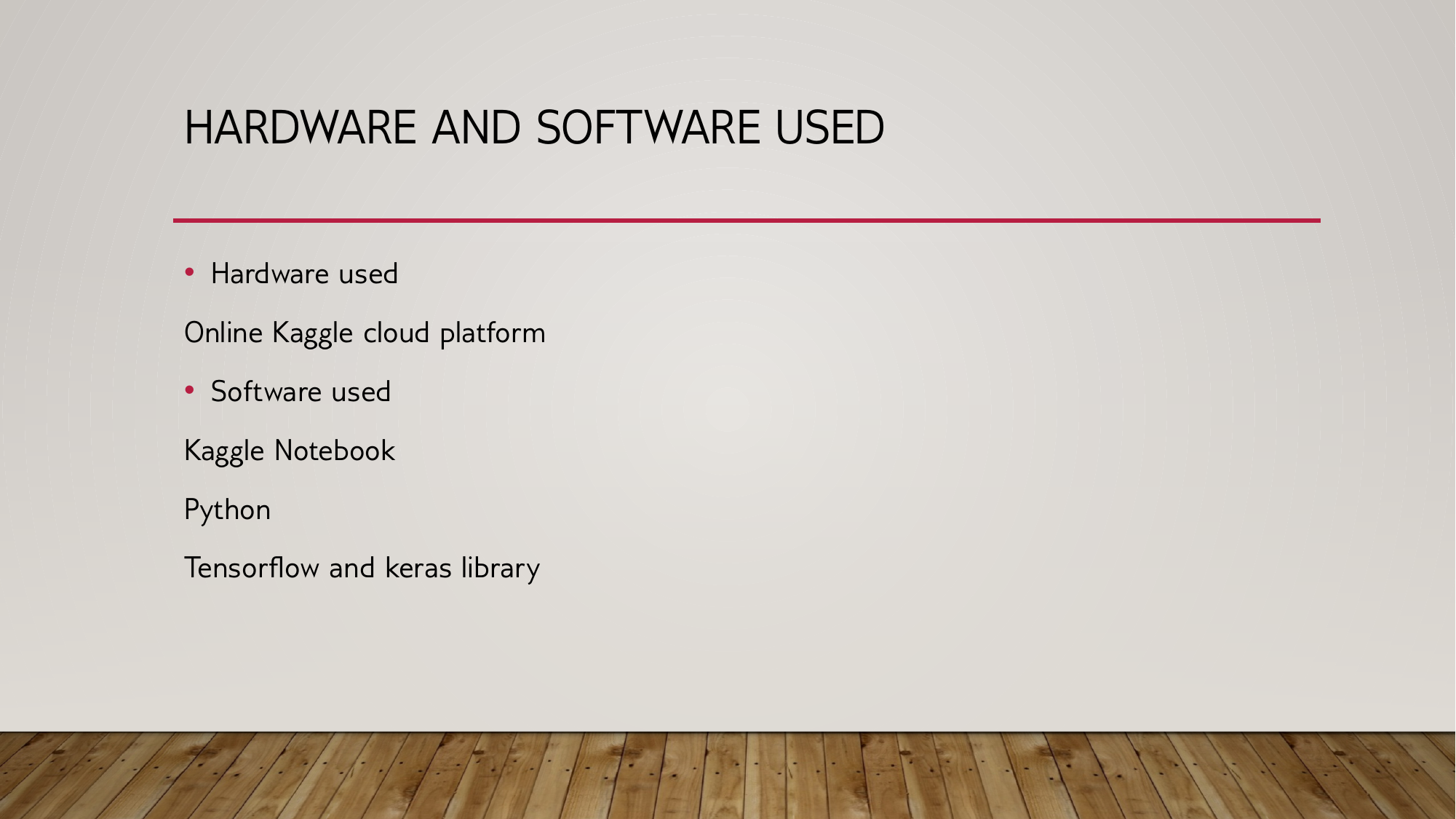

# Hardware and software used
Hardware used
Online Kaggle cloud platform
Software used
Kaggle Notebook
Python
Tensorflow and keras library